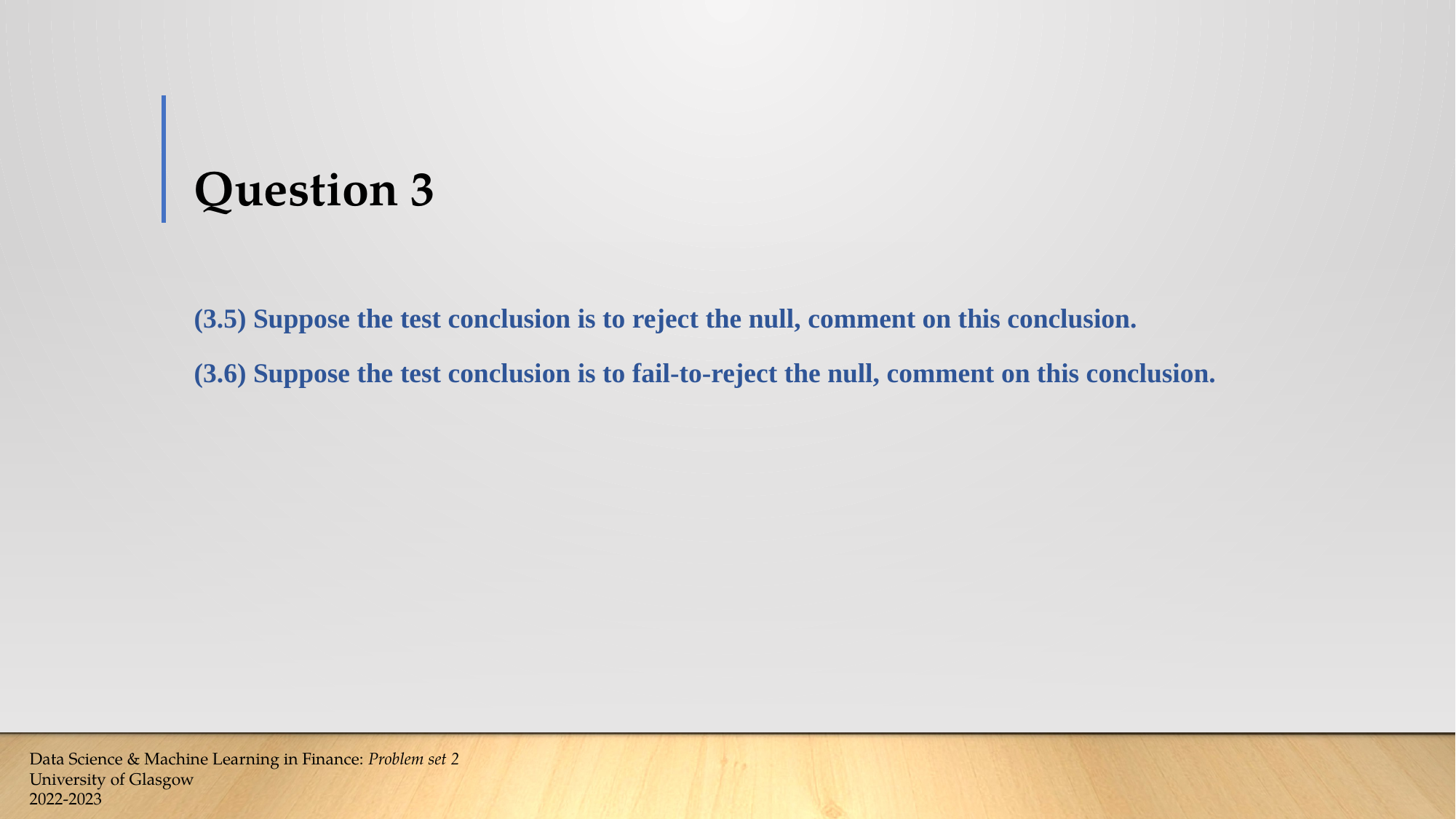

# Question 3

(3.5) Suppose the test conclusion is to reject the null, comment on this conclusion.
(3.6) Suppose the test conclusion is to fail-to-reject the null, comment on this conclusion.

Data Science & Machine Learning in Finance: Problem set 2
University of Glasgow
2022-2023